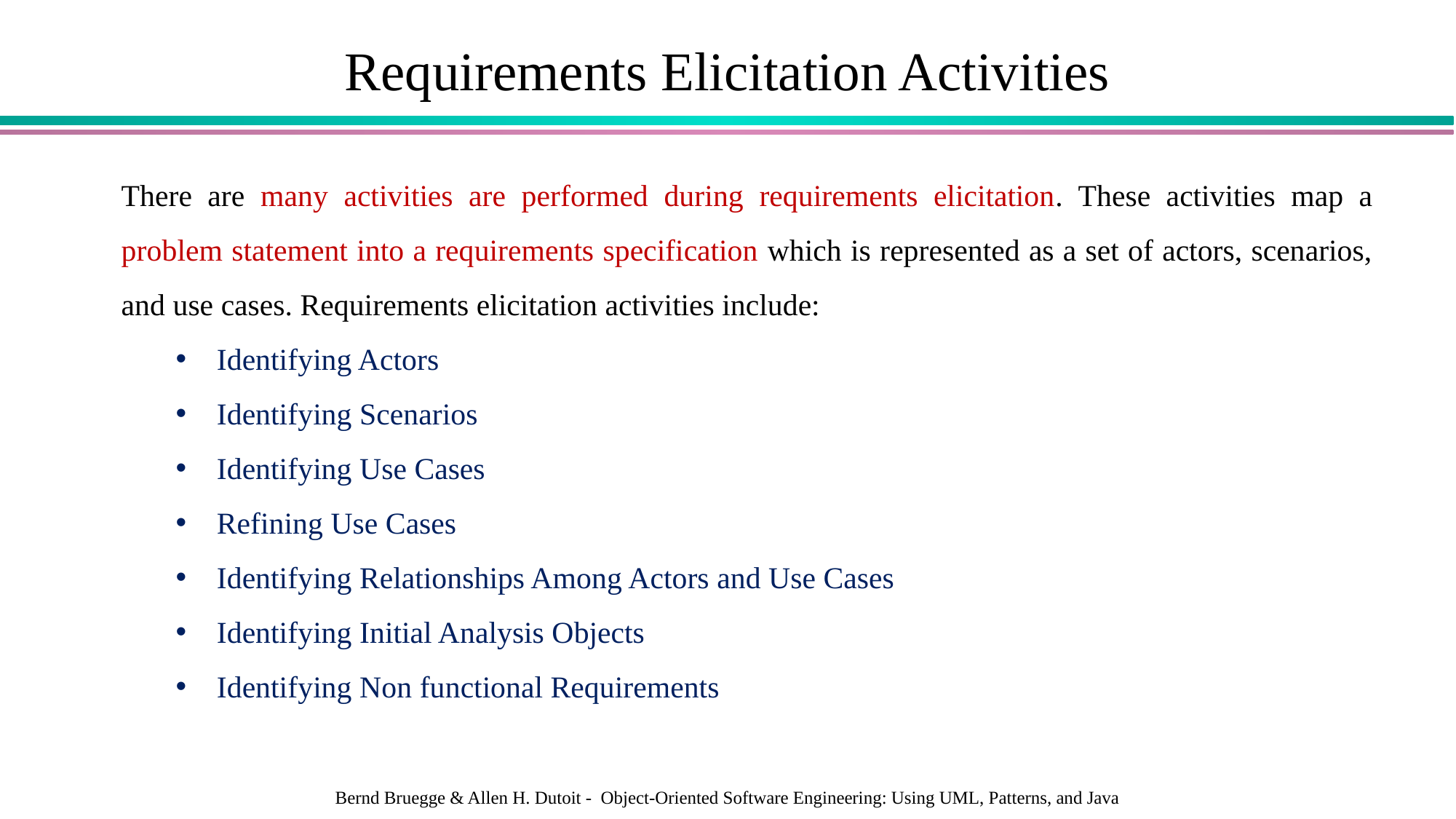

# Requirements Elicitation Activities
There are many activities are performed during requirements elicitation. These activities map a problem statement into a requirements specification which is represented as a set of actors, scenarios, and use cases. Requirements elicitation activities include:
Identifying Actors
Identifying Scenarios
Identifying Use Cases
Refining Use Cases
Identifying Relationships Among Actors and Use Cases
Identifying Initial Analysis Objects
Identifying Non functional Requirements

Bernd Bruegge & Allen H. Dutoit -  Object-Oriented Software Engineering: Using UML, Patterns, and Java